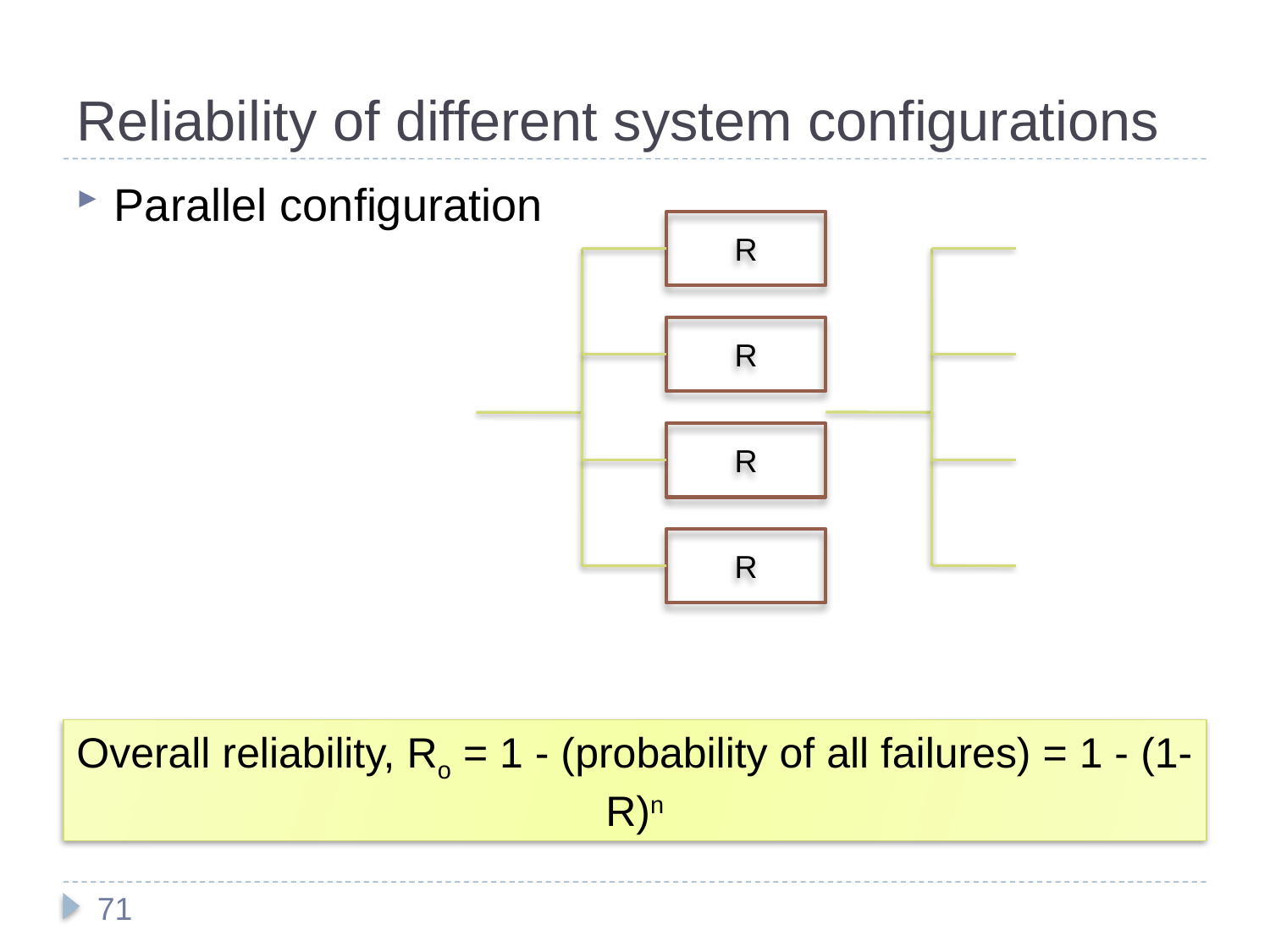

# Reliability of different system configurations
Parallel configuration
R
R
R
R
Overall reliability, Ro = 1 - (probability of all failures) = 1 - (1-R)n
71